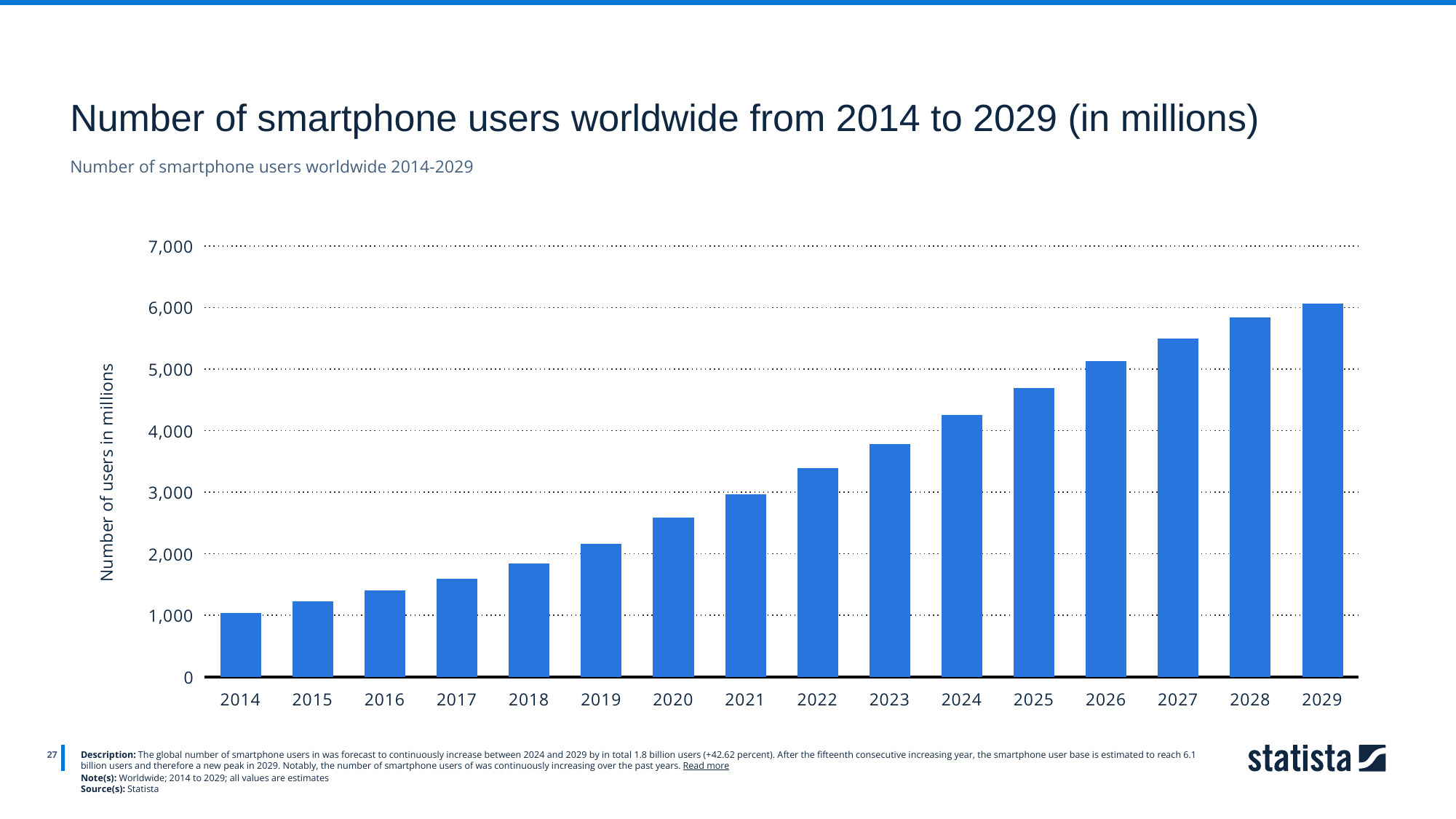

Number of smartphone users worldwide from 2014 to 2029 (in millions)
Number of smartphone users worldwide 2014-2029

### Chart

| Category | Column 1 |
|---|---|
| 2014 | 1032.55 |
| 2015 | 1217.51 |
| 2016 | 1401.52 |
| 2017 | 1583.4 |
| 2018 | 1838.17 |
| 2019 | 2158.17 |
| 2020 | 2576.37 |
| 2021 | 2954.66 |
| 2022 | 3385.56 |
| 2023 | 3773.06 |
| 2024 | 4247.94 |
| 2025 | 4691.66 |
| 2026 | 5119.49 |
| 2027 | 5492.03 |
| 2028 | 5829.35 |
| 2029 | 6058.51 |
27
Description: The global number of smartphone users in was forecast to continuously increase between 2024 and 2029 by in total 1.8 billion users (+42.62 percent). After the fifteenth consecutive increasing year, the smartphone user base is estimated to reach 6.1 billion users and therefore a new peak in 2029. Notably, the number of smartphone users of was continuously increasing over the past years. Read more
Note(s): Worldwide; 2014 to 2029; all values are estimates
Source(s): Statista